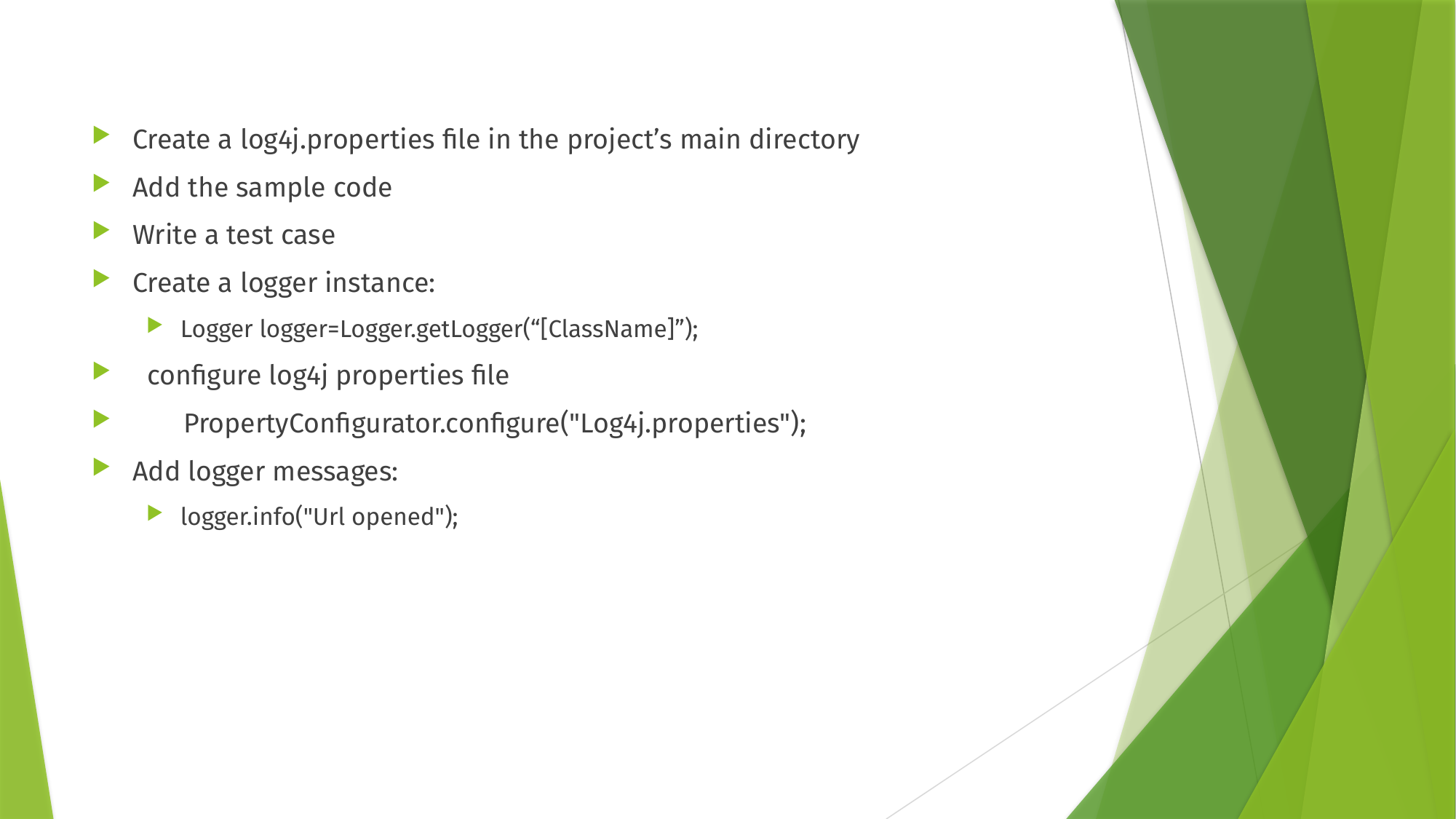

#
Create a log4j.properties file in the project’s main directory
Add the sample code
Write a test case
Create a logger instance:
Logger logger=Logger.getLogger(“[ClassName]”);
  configure log4j properties file
       PropertyConfigurator.configure("Log4j.properties");
Add logger messages:
logger.info("Url opened");